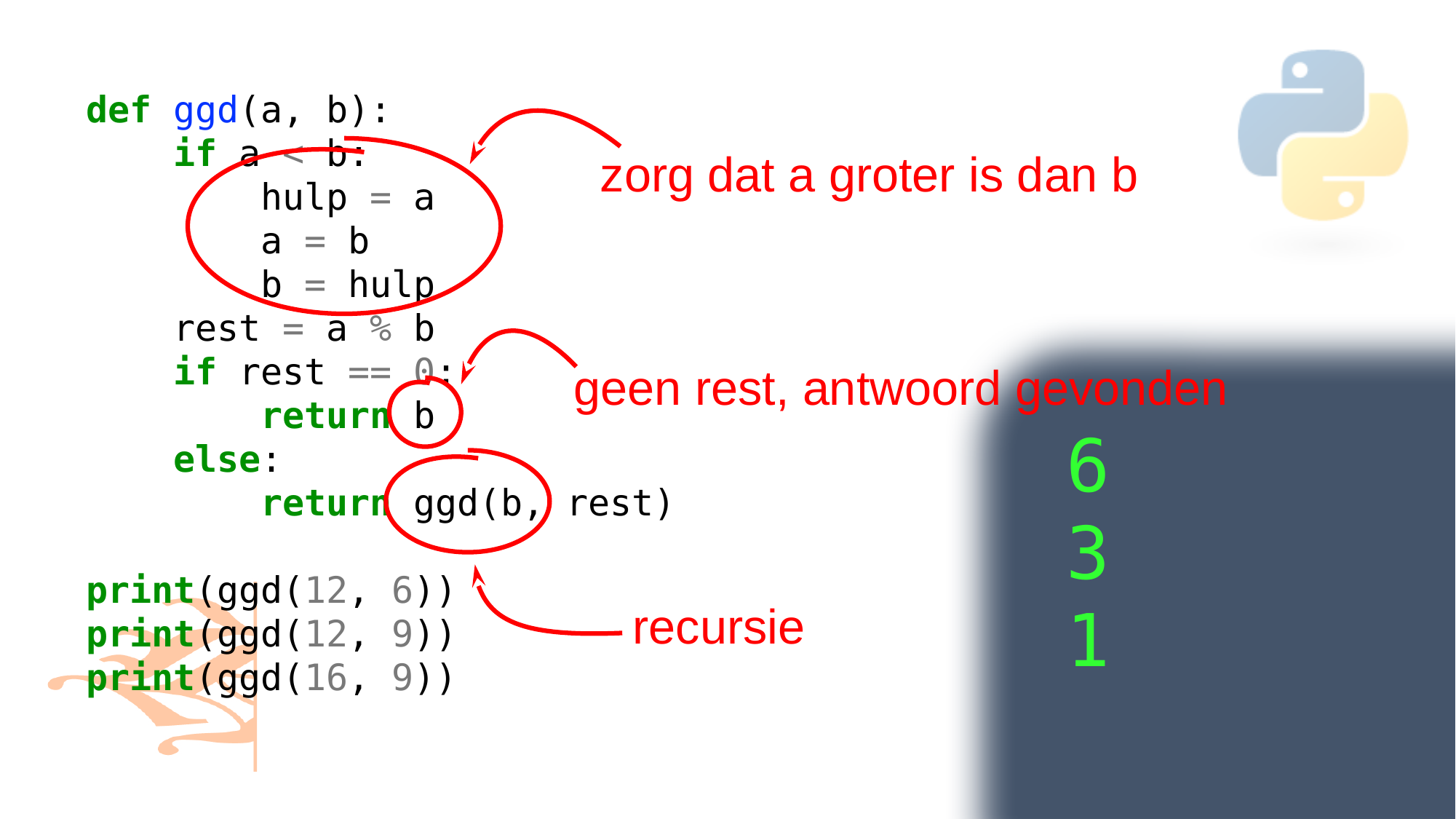

def ggd(a, b):
    if a < b:
        hulp = a
        a = b
        b = hulp
    rest = a % b
    if rest == 0:
        return b
    else:
        return ggd(b, rest)

print(ggd(12, 6))
print(ggd(12, 9))
print(ggd(16, 9))

zorg dat a groter is dan b

6
3
1

geen rest, antwoord gevonden

recursie